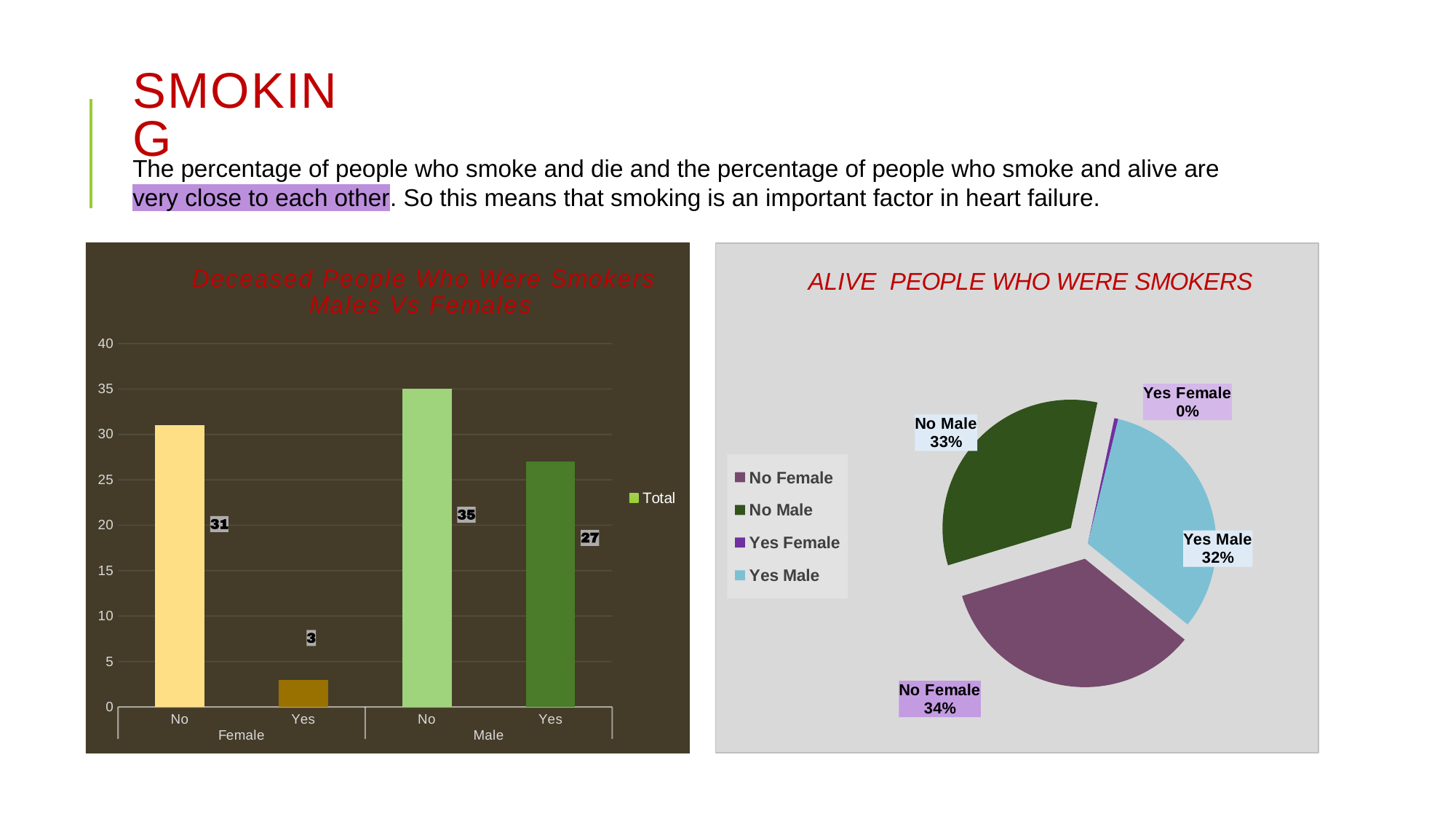

# SMOKING
The percentage of people who smoke and die and the percentage of people who smoke and alive are very close to each other. So this means that smoking is an important factor in heart failure.

### Chart: Deceased People Who Were Smokers Males Vs Females

| Category | Total |
|---|---|
| No | 31.0 |
| Yes | 3.0 |
| No | 35.0 |
| Yes | 27.0 |

### Chart: ALIVE  PEOPLE WHO WERE SMOKERS

| Category | Total |
|---|---|
| Female | 70.0 |
| Male | 67.0 |
| Female | 1.0 |
| Male | 65.0 |